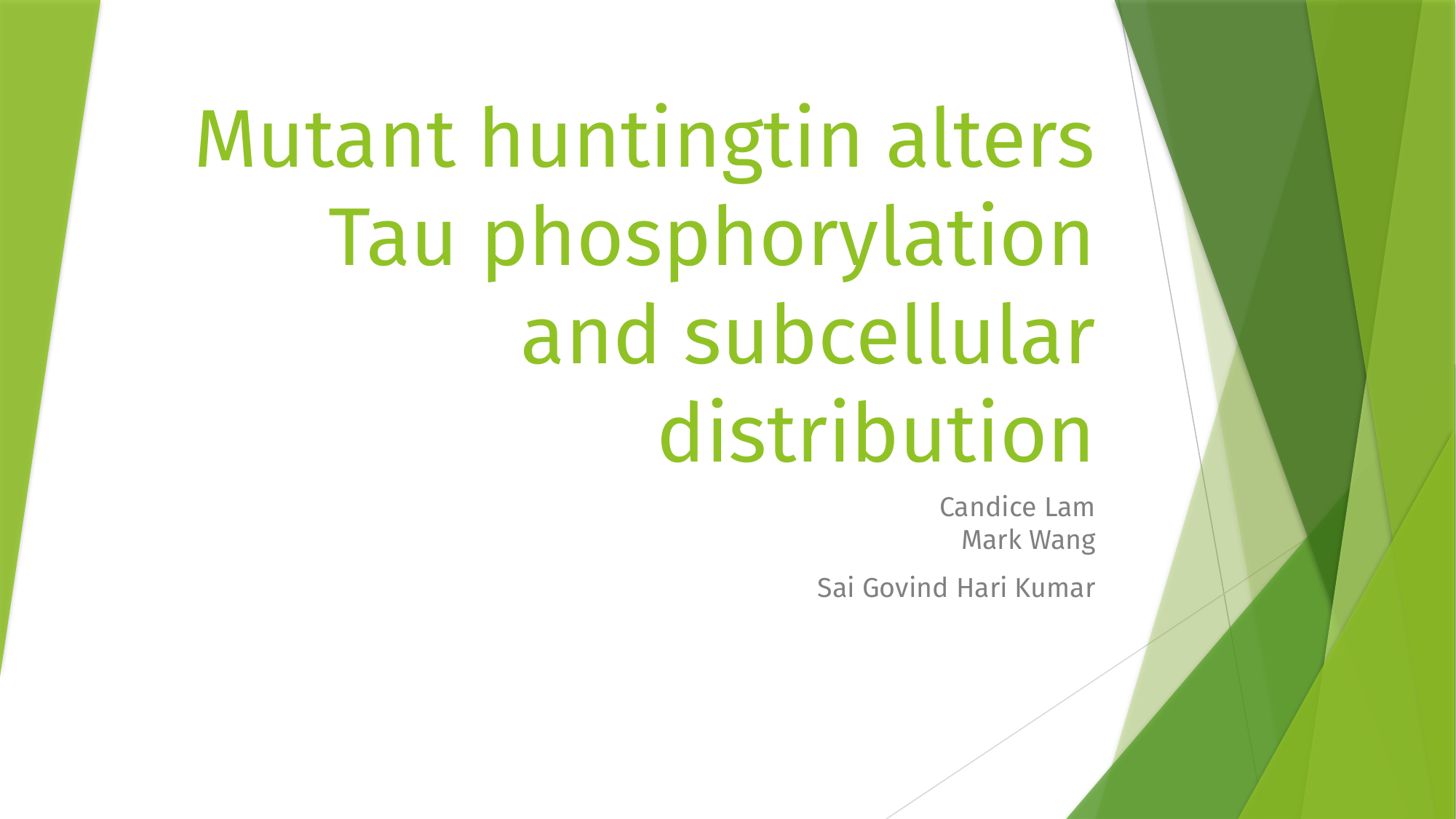

# Mutant huntingtin alters Tau phosphorylation and subcellular distribution
Candice Lam
Mark Wang
Sai Govind Hari Kumar